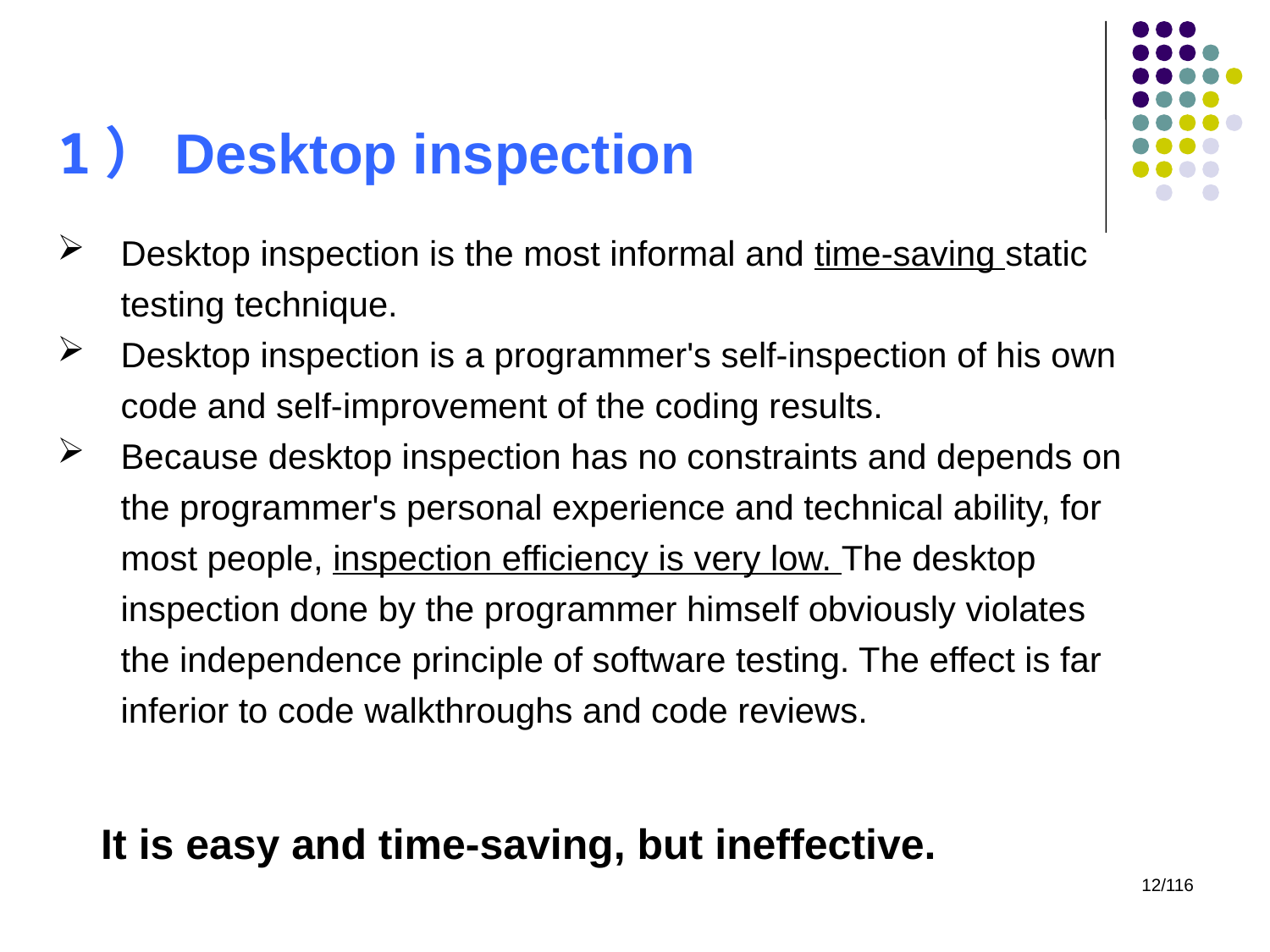

# 1）Desktop inspection
Desktop inspection is the most informal and time-saving static testing technique.
Desktop inspection is a programmer's self-inspection of his own code and self-improvement of the coding results.
Because desktop inspection has no constraints and depends on the programmer's personal experience and technical ability, for most people, inspection efficiency is very low. The desktop inspection done by the programmer himself obviously violates the independence principle of software testing. The effect is far inferior to code walkthroughs and code reviews.
It is easy and time-saving, but ineffective.
12/116